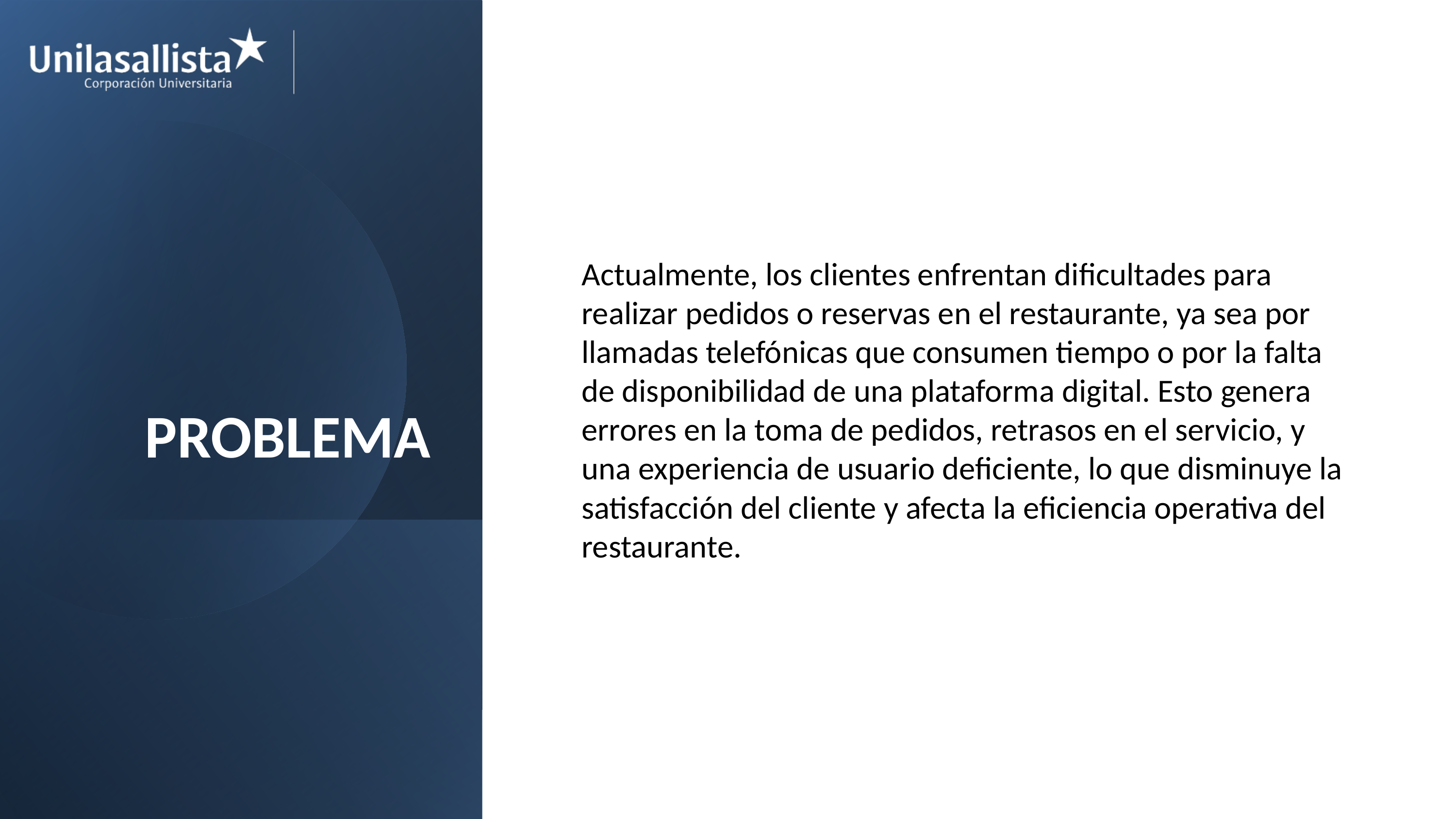

problema
Actualmente, los clientes enfrentan dificultades para realizar pedidos o reservas en el restaurante, ya sea por llamadas telefónicas que consumen tiempo o por la falta de disponibilidad de una plataforma digital. Esto genera errores en la toma de pedidos, retrasos en el servicio, y una experiencia de usuario deficiente, lo que disminuye la satisfacción del cliente y afecta la eficiencia operativa del restaurante.